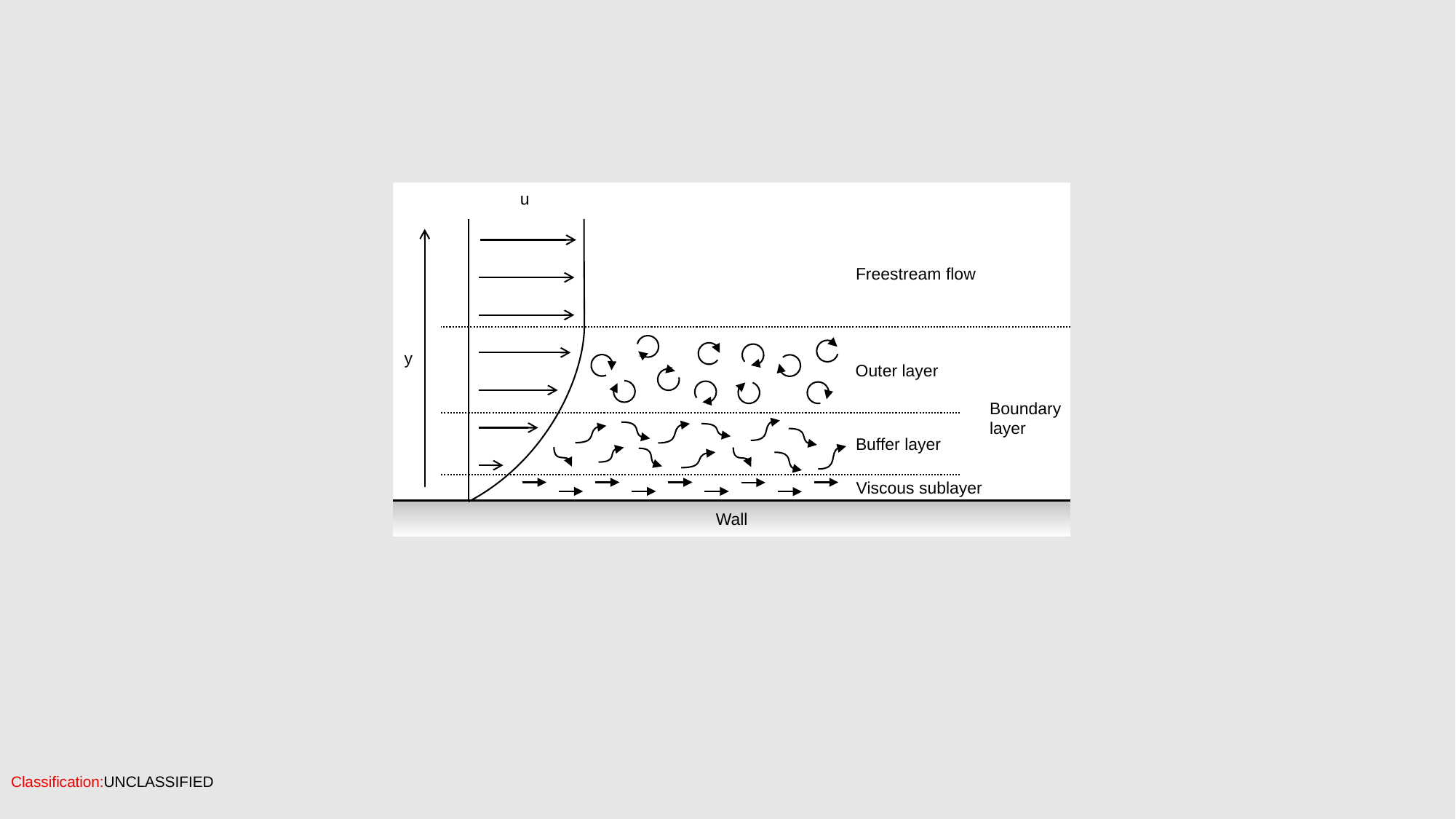

u

Freestream flow

y

Outer layer

Boundary
layer
Buffer layer
Viscous sublayer
Wall
Classification:UNCLASSIFIED